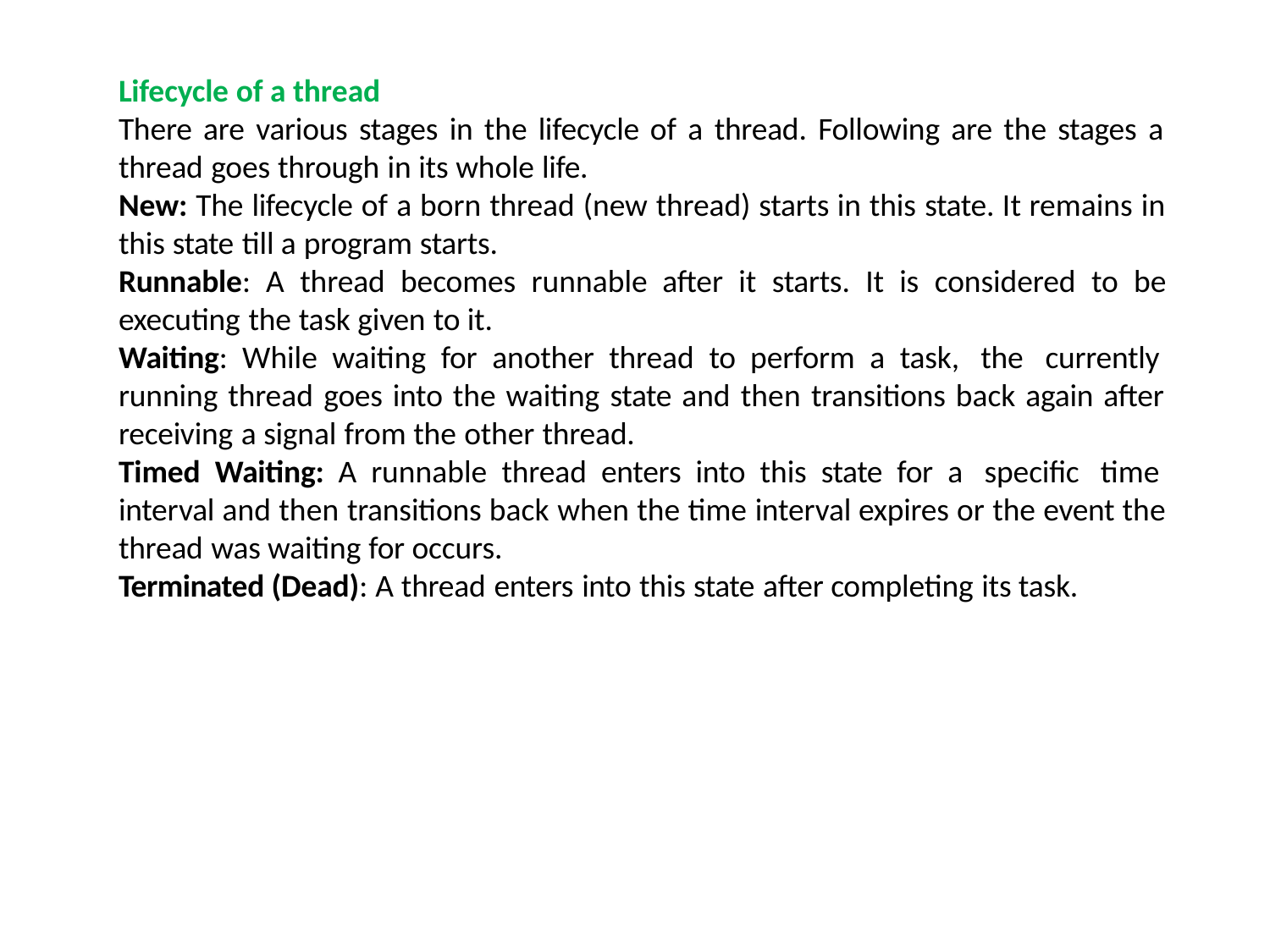

Lifecycle of a thread
There are various stages in the lifecycle of a thread. Following are the stages a
thread goes through in its whole life.
New: The lifecycle of a born thread (new thread) starts in this state. It remains in  this state till a program starts.
Runnable: A thread becomes runnable after it starts. It is considered to be
executing the task given to it.
Waiting: While waiting for another thread to perform a task, the currently  running thread goes into the waiting state and then transitions back again after  receiving a signal from the other thread.
Timed Waiting: A runnable thread enters into this state for a specific time  interval and then transitions back when the time interval expires or the event the  thread was waiting for occurs.
Terminated (Dead): A thread enters into this state after completing its task.